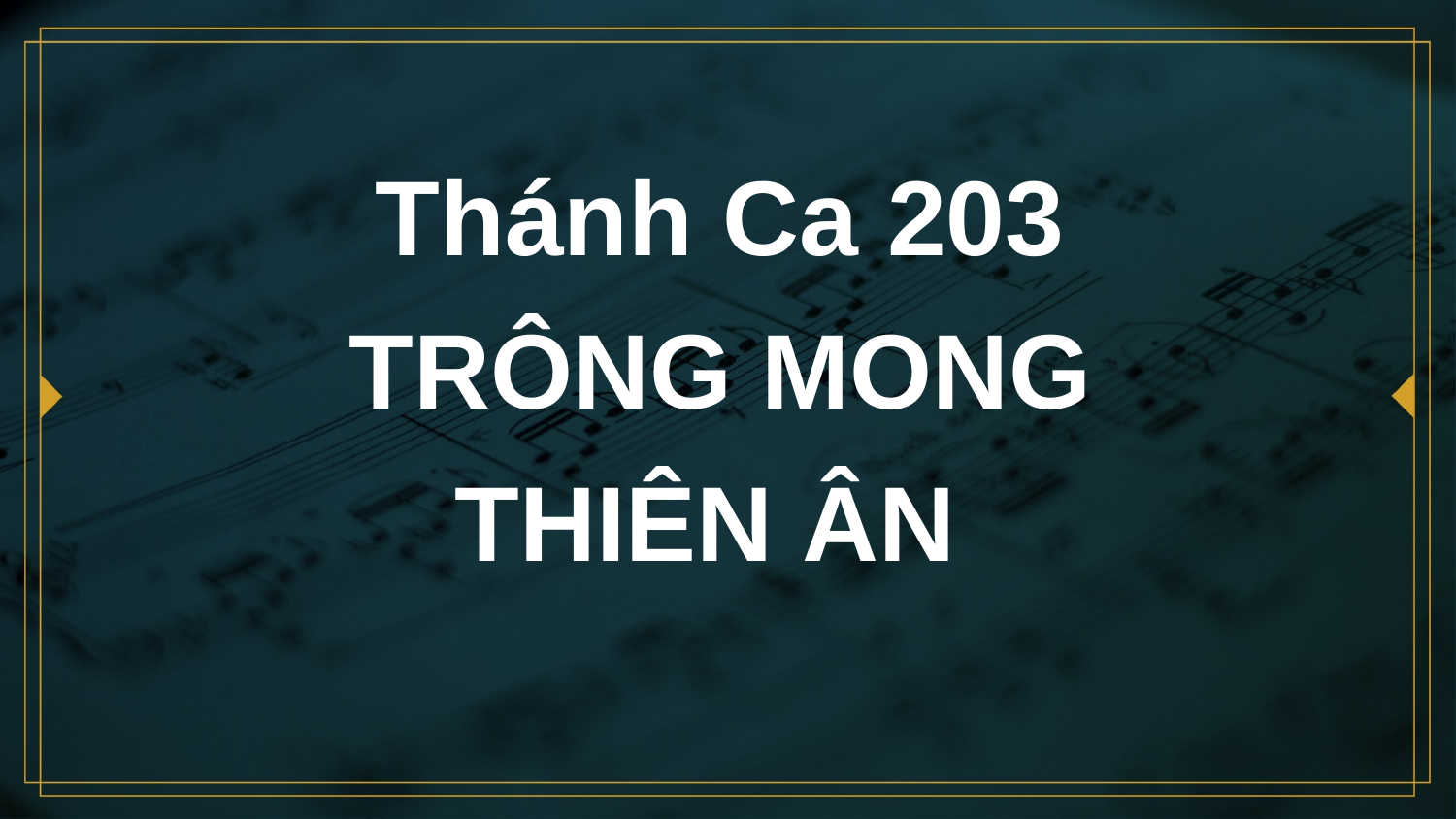

# Thánh Ca 203 TRÔNG MONG THIÊN ÂN